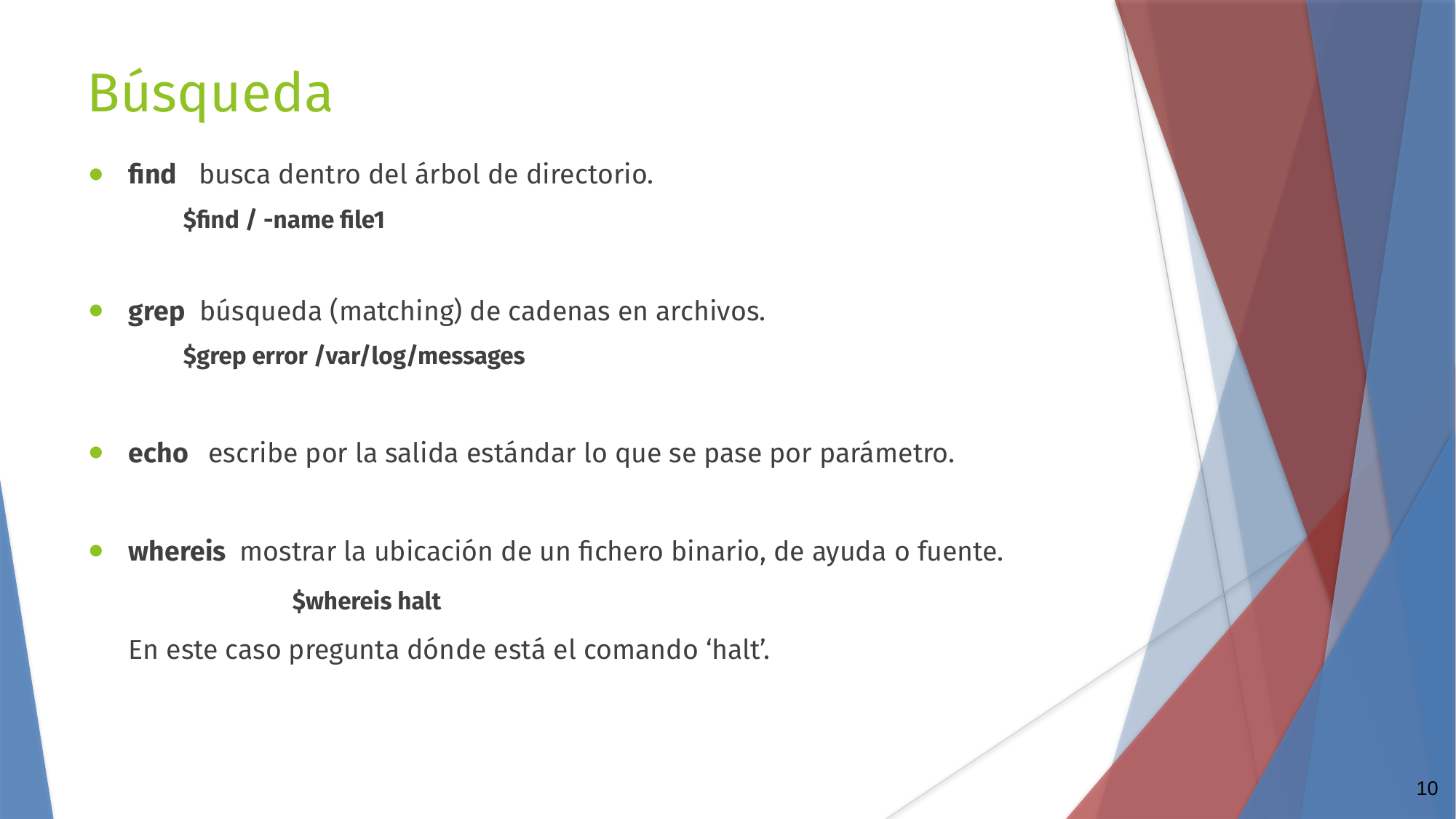

Búsqueda
find   busca dentro del árbol de directorio.
$find / -name file1

grep  búsqueda (matching) de cadenas en archivos.
$grep error /var/log/messages

echo   escribe por la salida estándar lo que se pase por parámetro.

whereis  mostrar la ubicación de un fichero binario, de ayuda o fuente.
		$whereis halt
En este caso pregunta dónde está el comando ‘halt’.

10